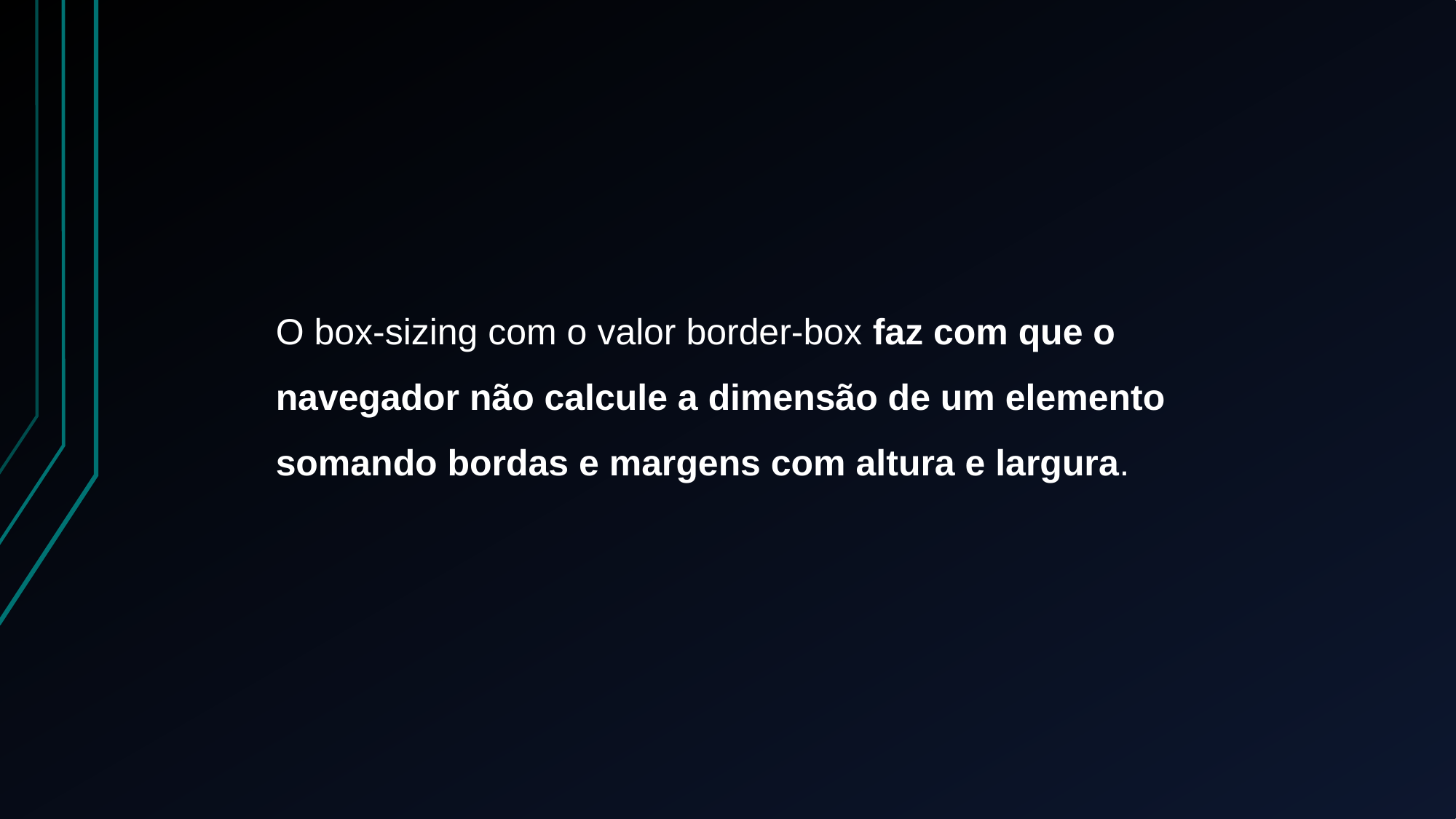

#
O box-sizing com o valor border-box faz com que o navegador não calcule a dimensão de um elemento somando bordas e margens com altura e largura.